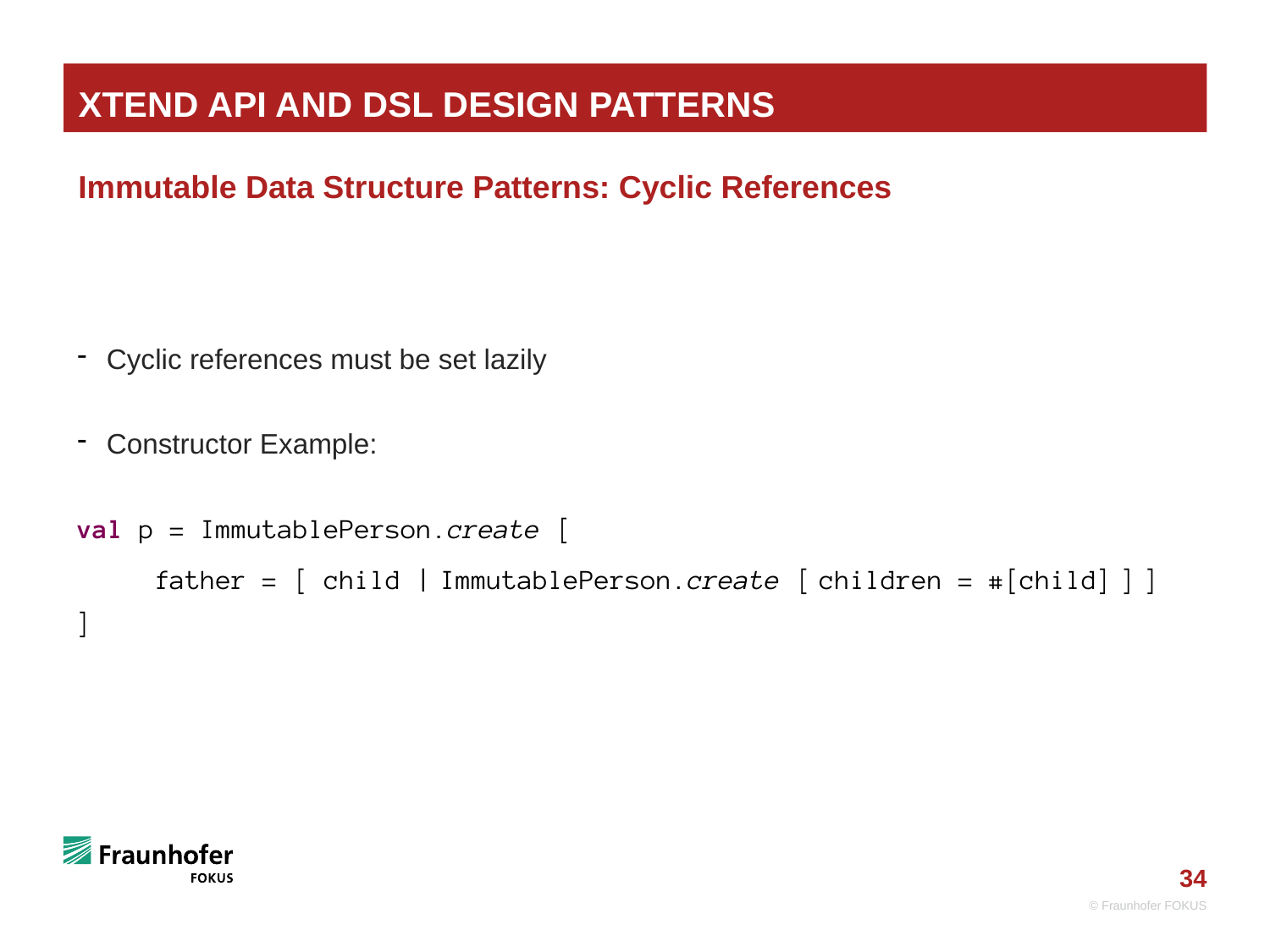

# Xtend API and DSL Design Patterns
Immutable Data Structure Patterns: Cyclic References

Cyclic references must be set lazily

Constructor Example:

val p = ImmutablePerson.create [
     father = [ child | ImmutablePerson.create [ children = #[child] ] ]
]

© Fraunhofer FOKUS